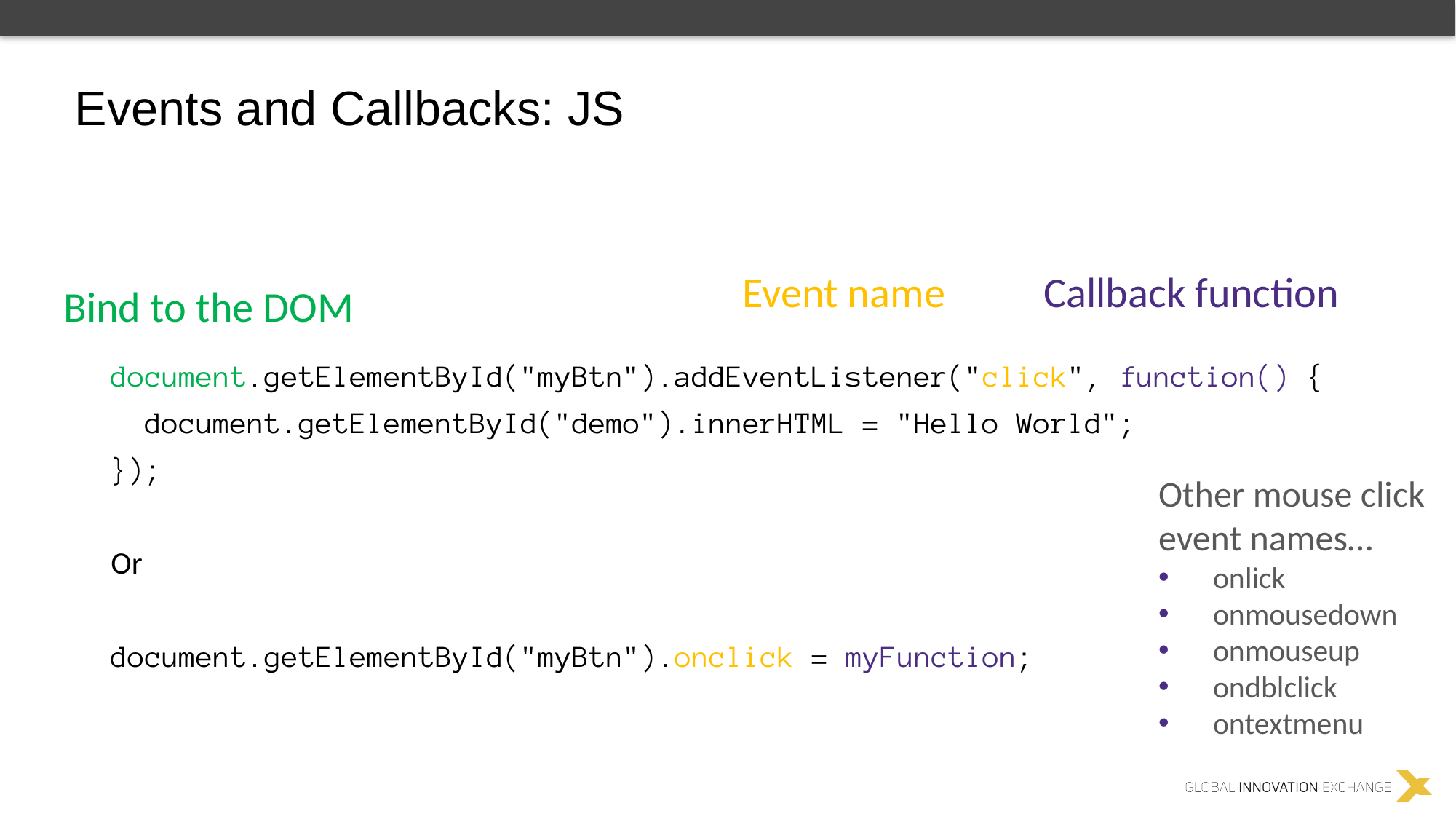

Events and Callbacks: JS
Event name
Callback function
Bind to the DOM
document.getElementById("myBtn").addEventListener("click", function() {
  document.getElementById("demo").innerHTML = "Hello World";
});

Or

document.getElementById("myBtn").onclick = myFunction;
Other mouse click event names…
onlick
onmousedown
onmouseup
ondblclick
ontextmenu